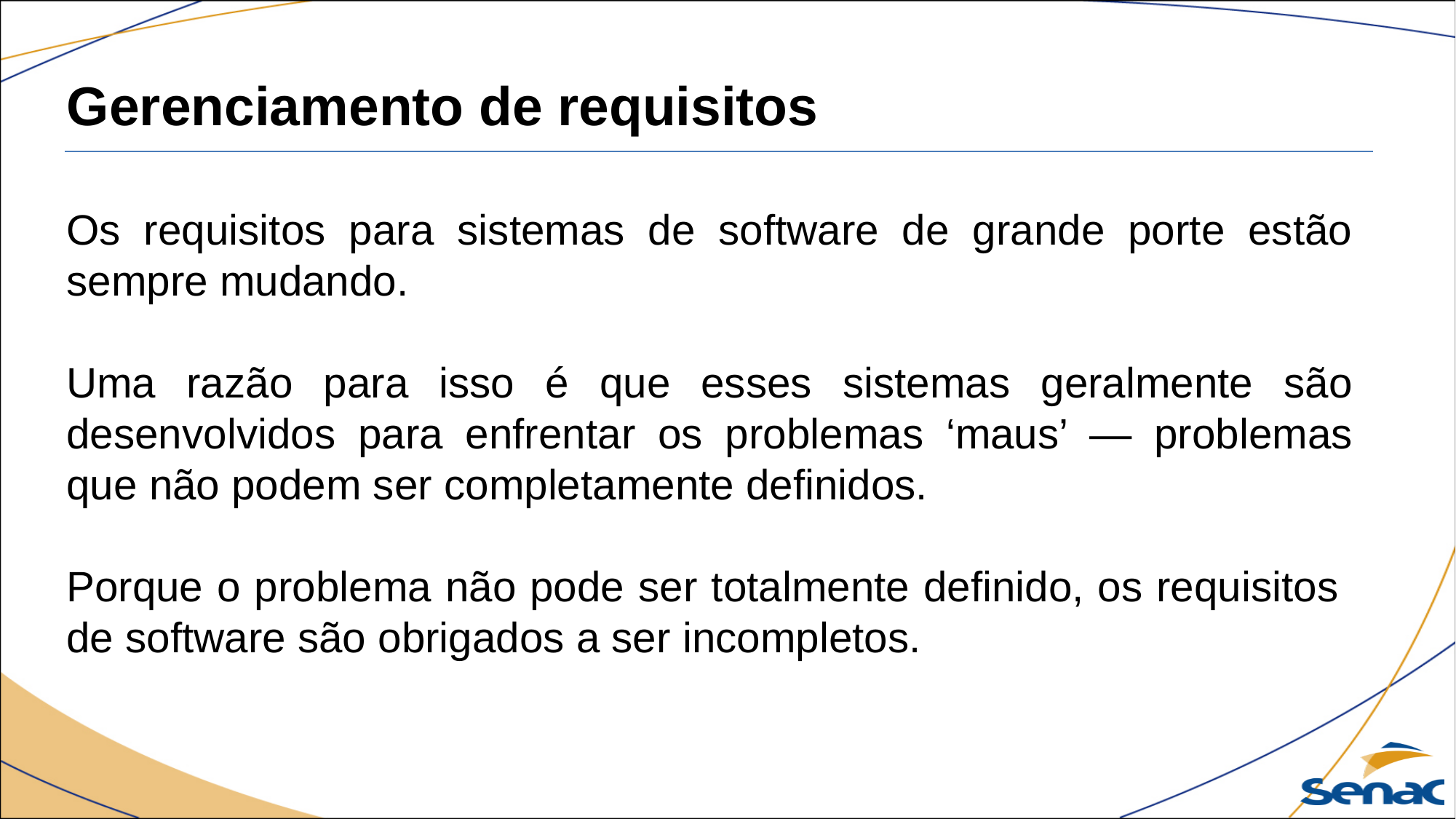

Gerenciamento de requisitos
Os requisitos para sistemas de software de grande porte estão sempre mudando.

Uma razão para isso é que esses sistemas geralmente são desenvolvidos para enfrentar os problemas ‘maus’ — problemas que não podem ser completamente definidos.

Porque o problema não pode ser totalmente definido, os requisitos  de software são obrigados a ser incompletos.